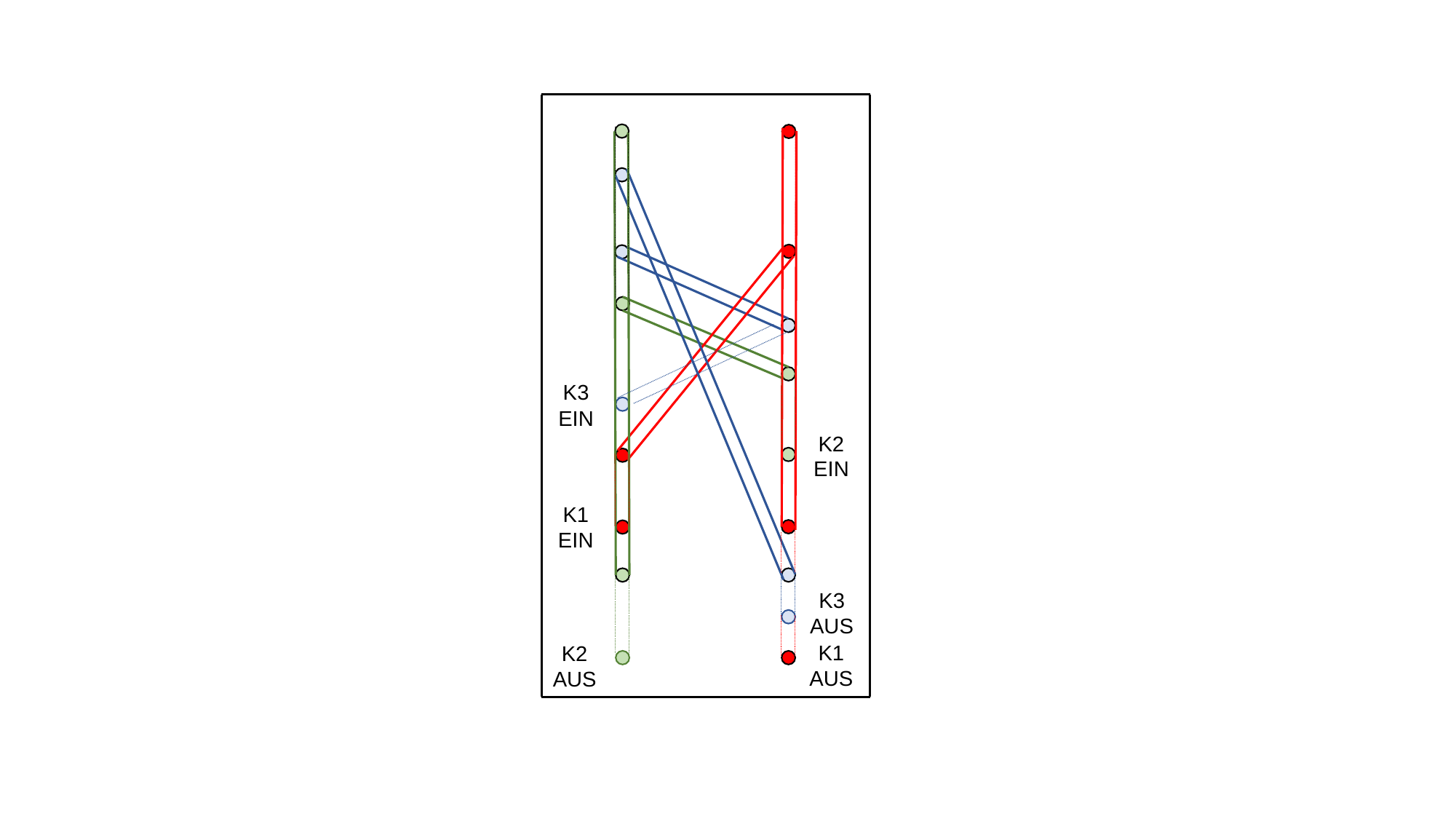

K3 EIN

K2 EIN

K1 EIN

K3 AUS

K1 AUS
K2 AUS